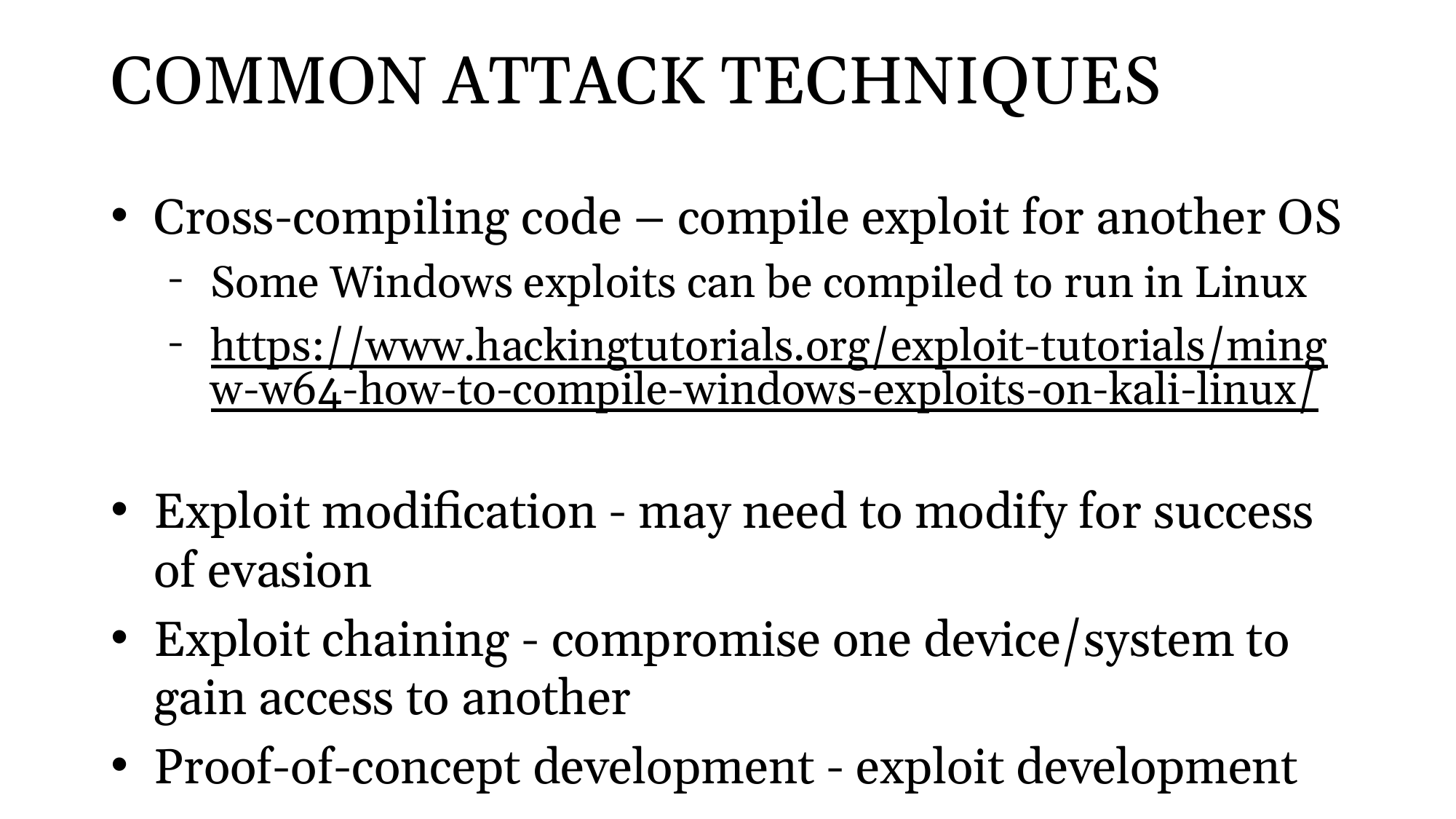

# COMMON ATTACK TECHNIQUES
Cross-compiling code – compile exploit for another OS
Some Windows exploits can be compiled to run in Linux
https://www.hackingtutorials.org/exploit-tutorials/mingw-w64-how-to-compile-windows-exploits-on-kali-linux/
Exploit modification - may need to modify for success of evasion
Exploit chaining - compromise one device/system to gain access to another
Proof-of-concept development - exploit development